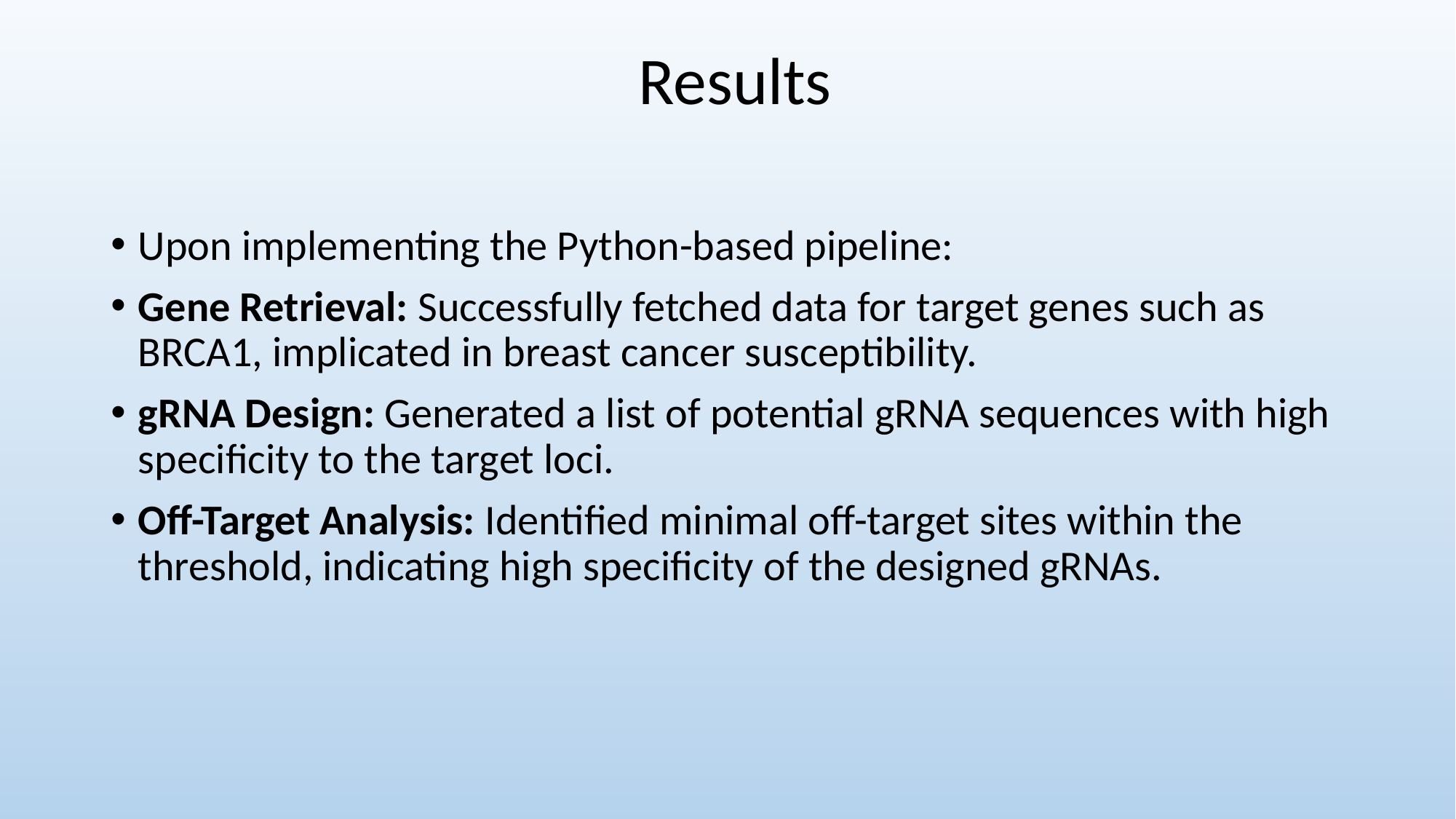

# Results
Upon implementing the Python-based pipeline:
Gene Retrieval: Successfully fetched data for target genes such as BRCA1, implicated in breast cancer susceptibility.
gRNA Design: Generated a list of potential gRNA sequences with high specificity to the target loci.
Off-Target Analysis: Identified minimal off-target sites within the threshold, indicating high specificity of the designed gRNAs.